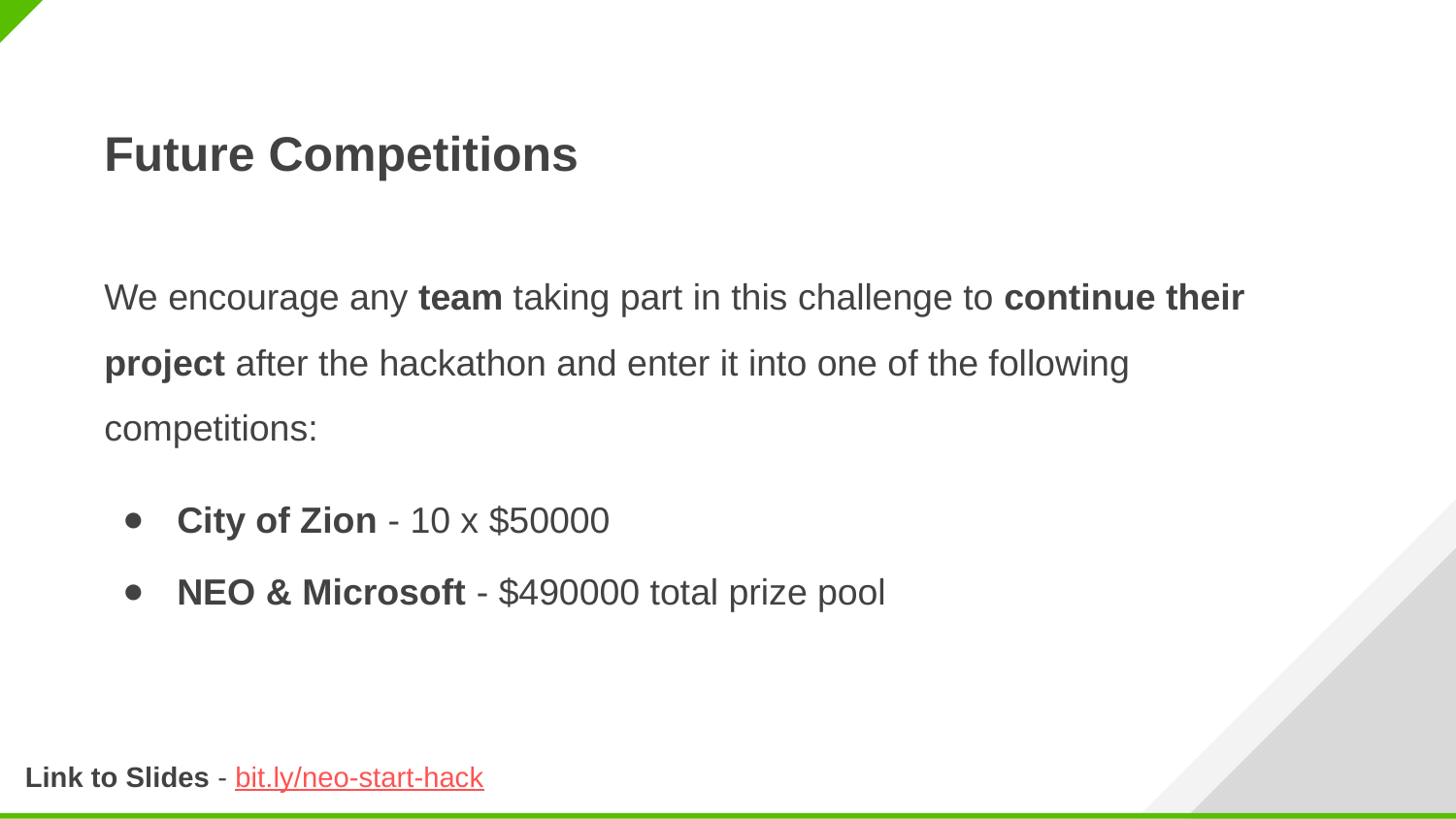

Future Competitions
We encourage any team taking part in this challenge to continue their project after the hackathon and enter it into one of the following competitions:
City of Zion - 10 x $50000
NEO & Microsoft - $490000 total prize pool

Link to Slides - bit.ly/neo-start-hack